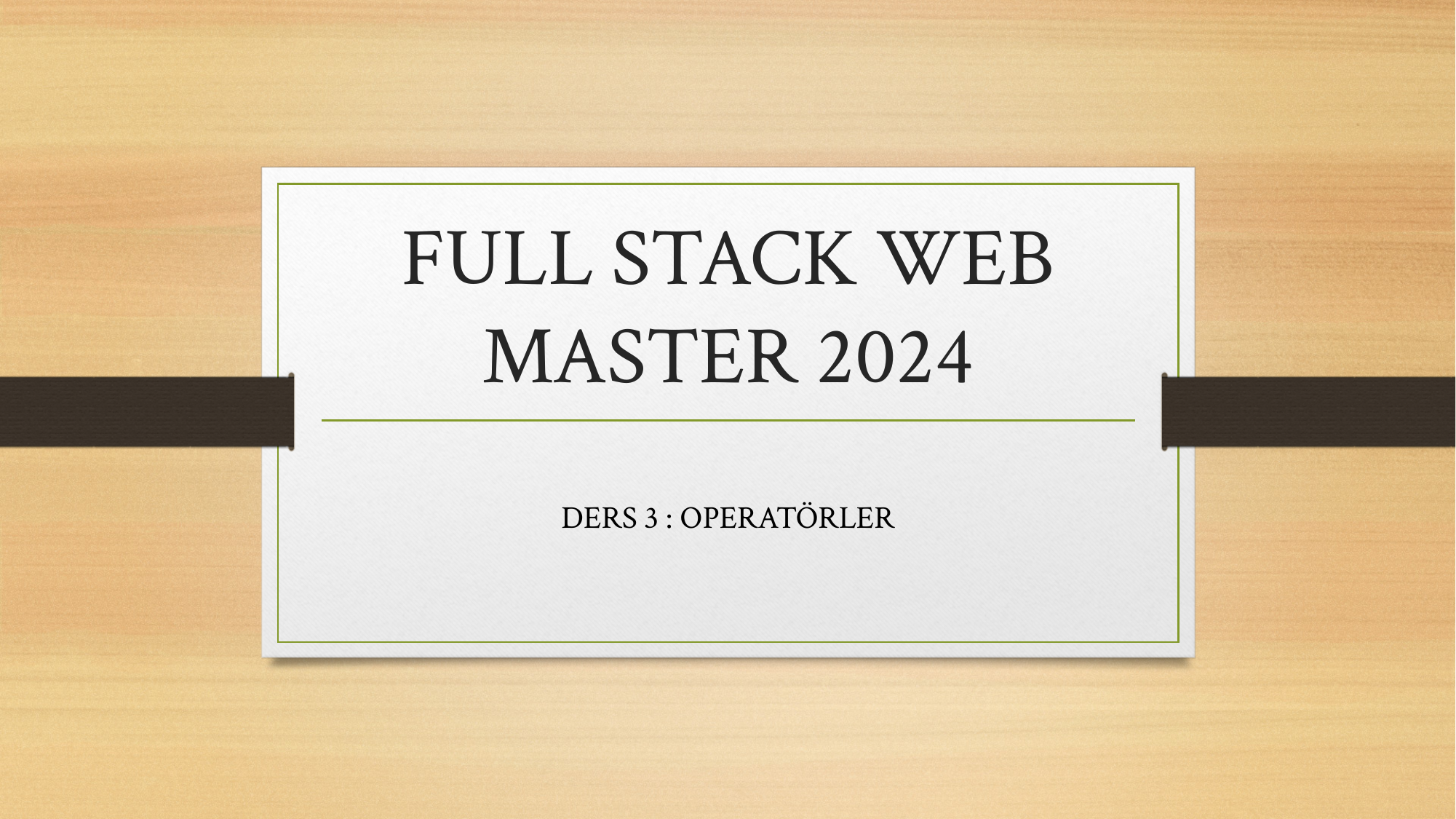

# FULL STACK WEB MASTER 2024

DERS 3 : OPERATÖRLER